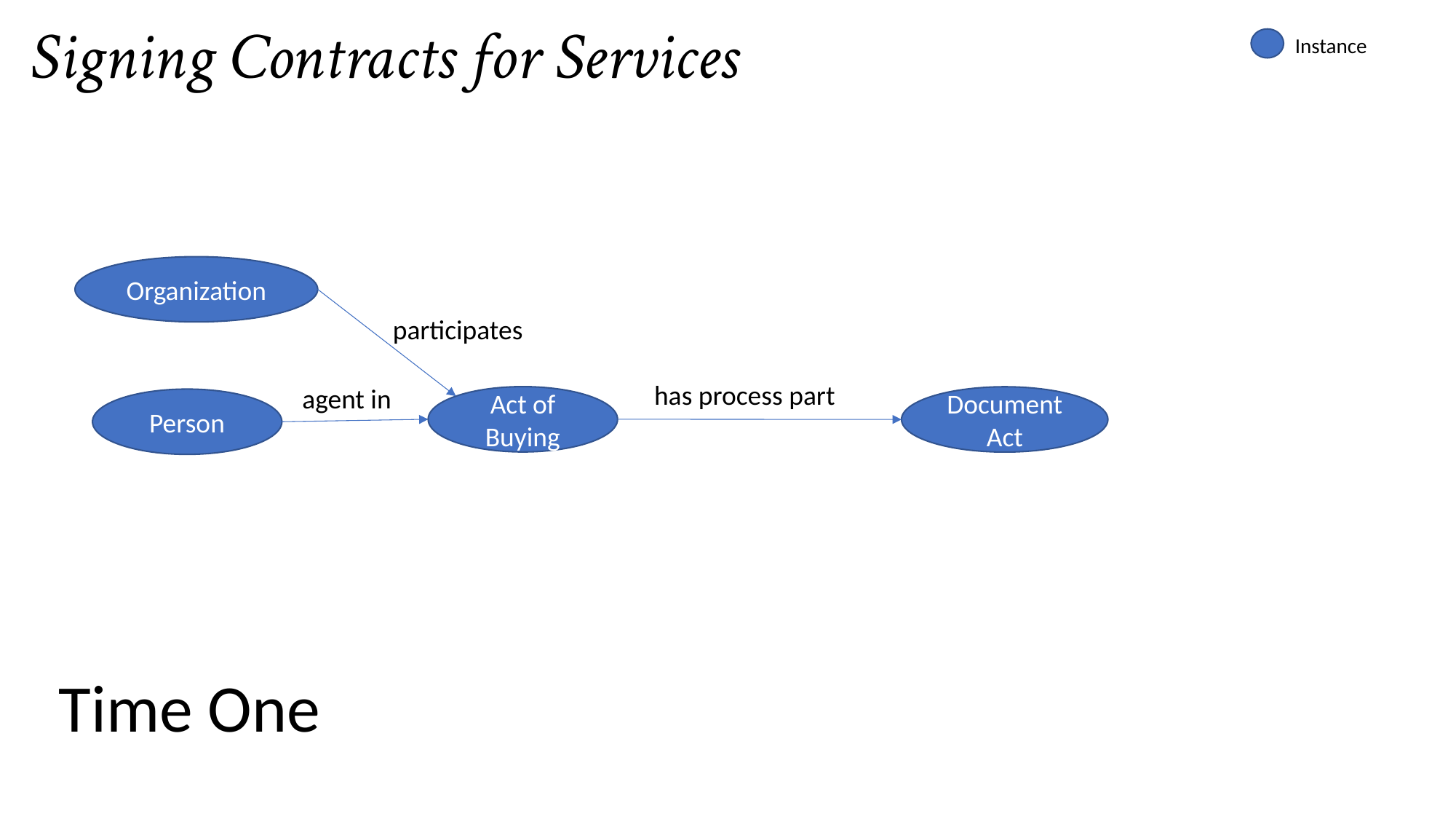

Signing Contracts for Services
Instance

Organization
participates
has process part
agent in
Act of Buying
Document Act
Person
Time One